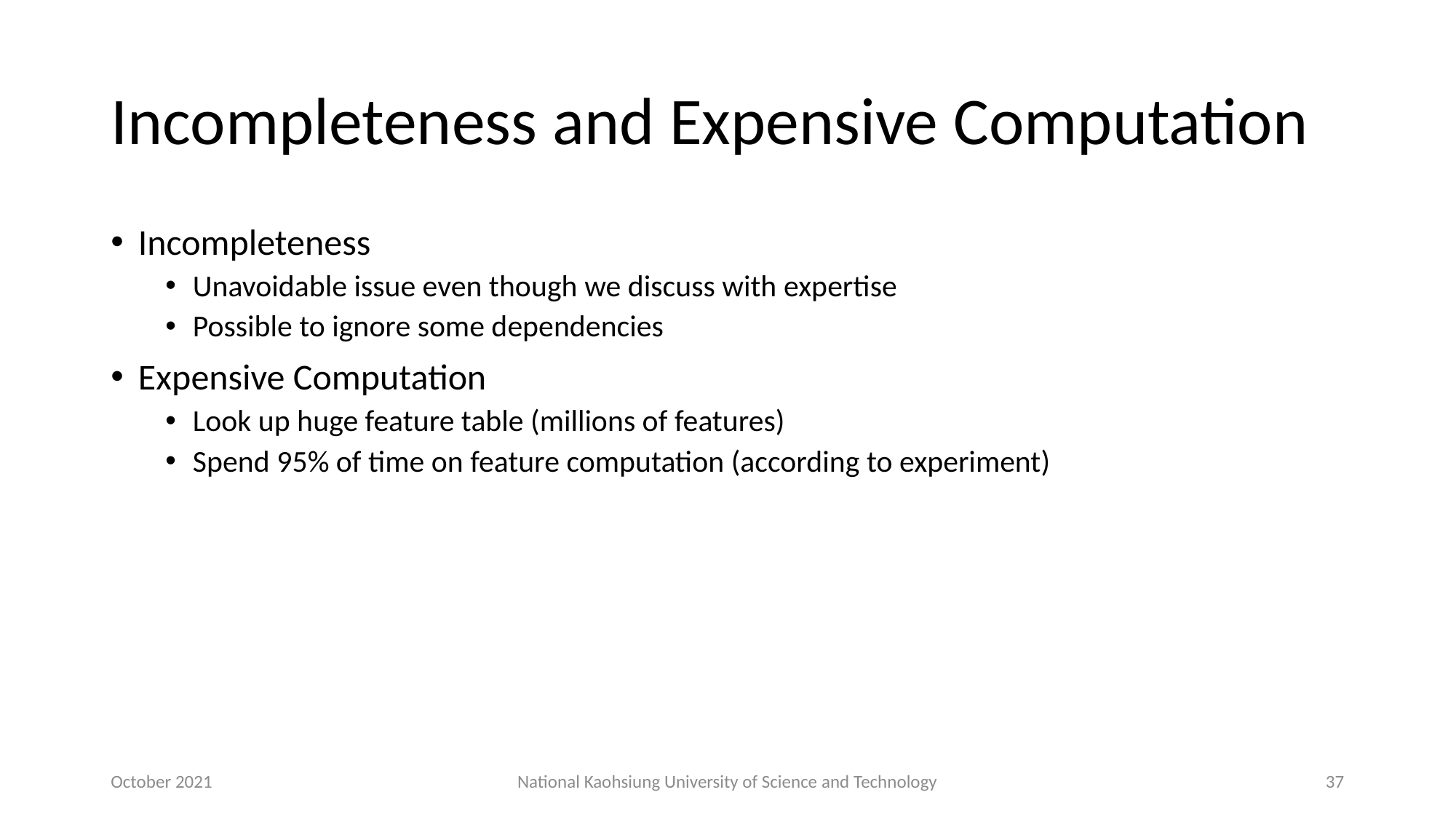

# Incompleteness and Expensive Computation
Incompleteness
Unavoidable issue even though we discuss with expertise
Possible to ignore some dependencies
Expensive Computation
Look up huge feature table (millions of features)
Spend 95% of time on feature computation (according to experiment)

October 2021
National Kaohsiung University of Science and Technology
37